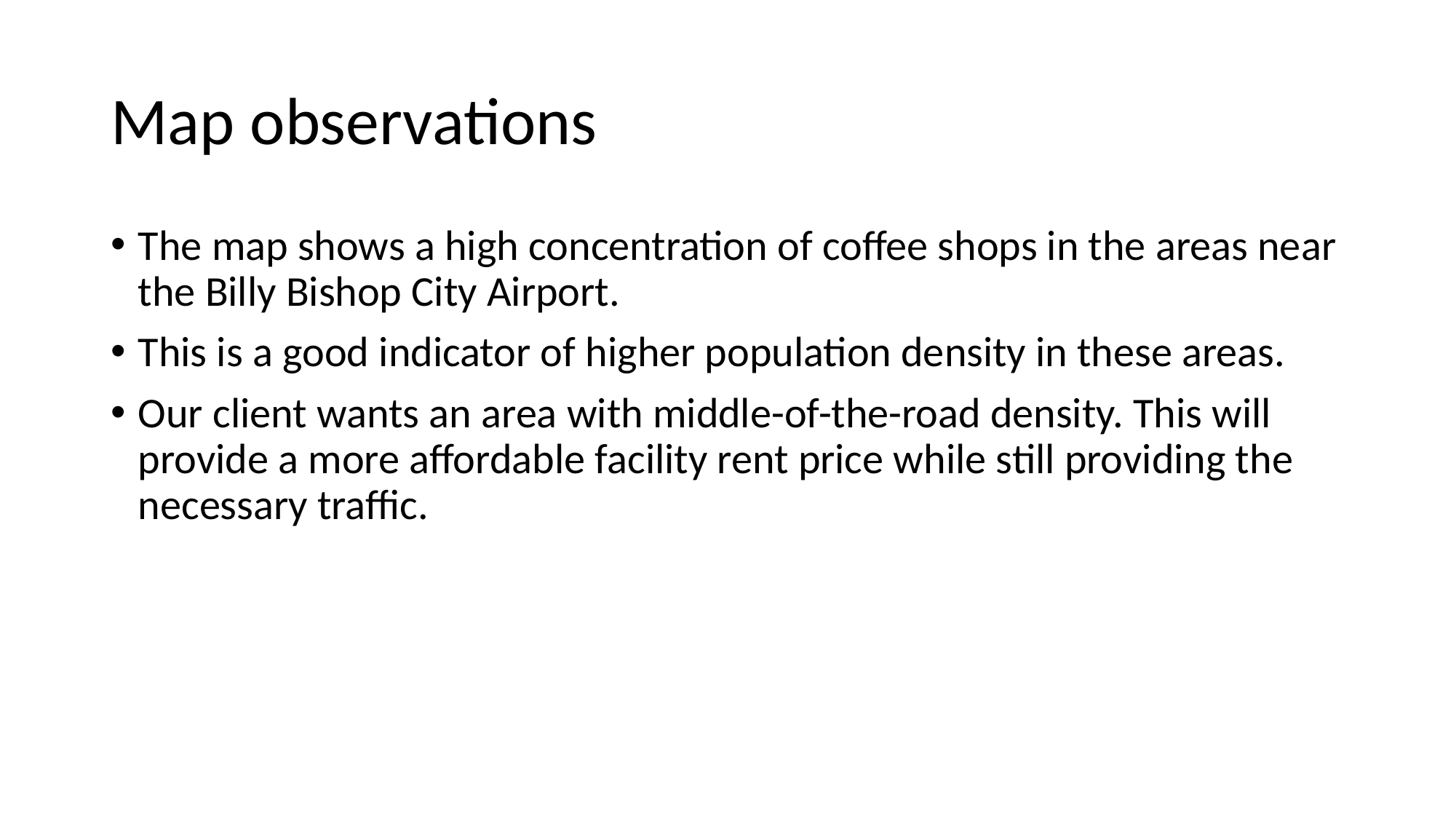

# Map observations
The map shows a high concentration of coffee shops in the areas near the Billy Bishop City Airport.
This is a good indicator of higher population density in these areas.
Our client wants an area with middle-of-the-road density. This will provide a more affordable facility rent price while still providing the necessary traffic.